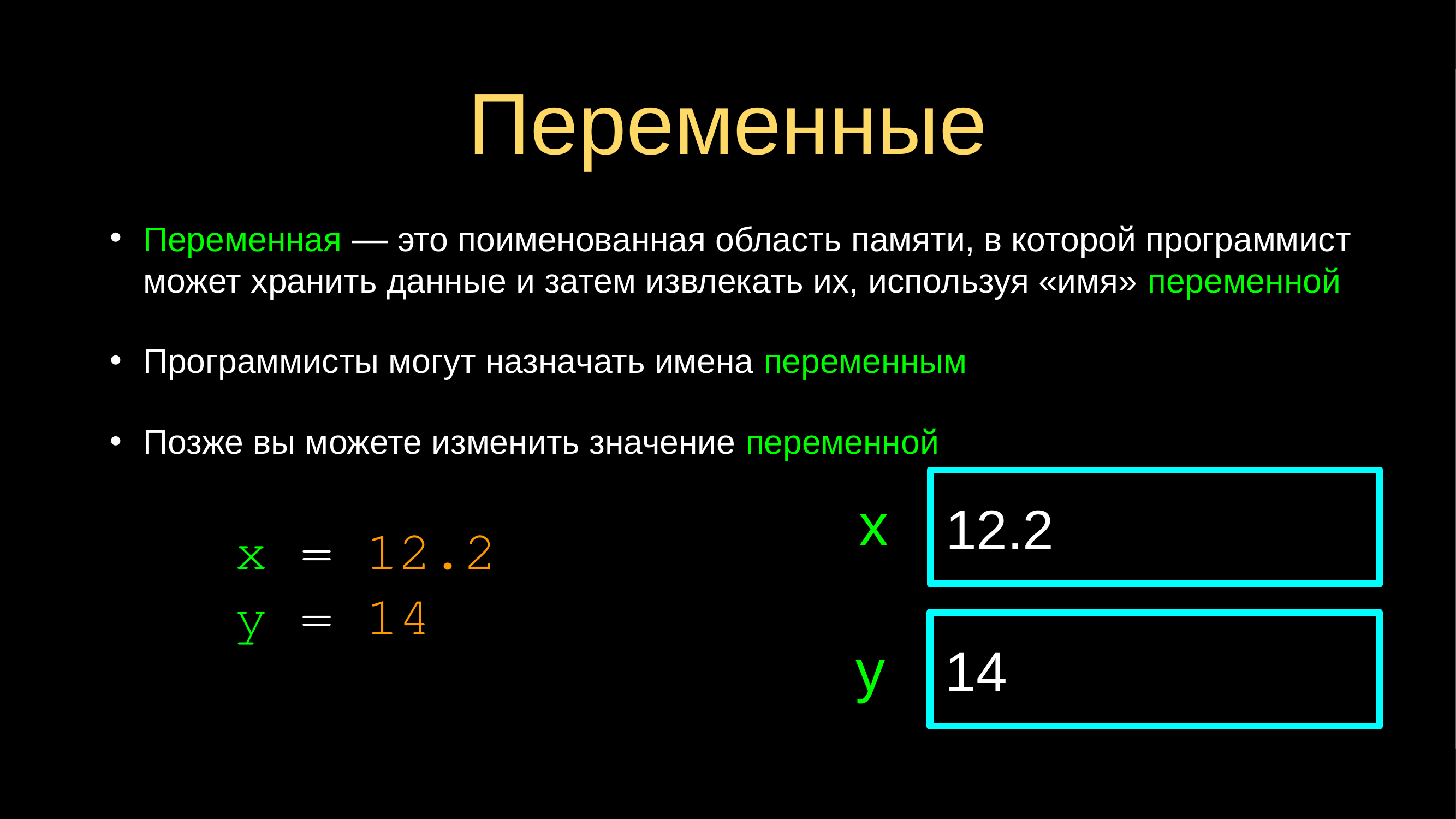

# Переменные
Переменная — это поименованная область памяти, в которой программист может хранить данные и затем извлекать их, используя «имя» переменной
Программисты могут назначать имена переменным
Позже вы можете изменить значение переменной
 12.2
x
x = 12.2
y = 14

 14
y